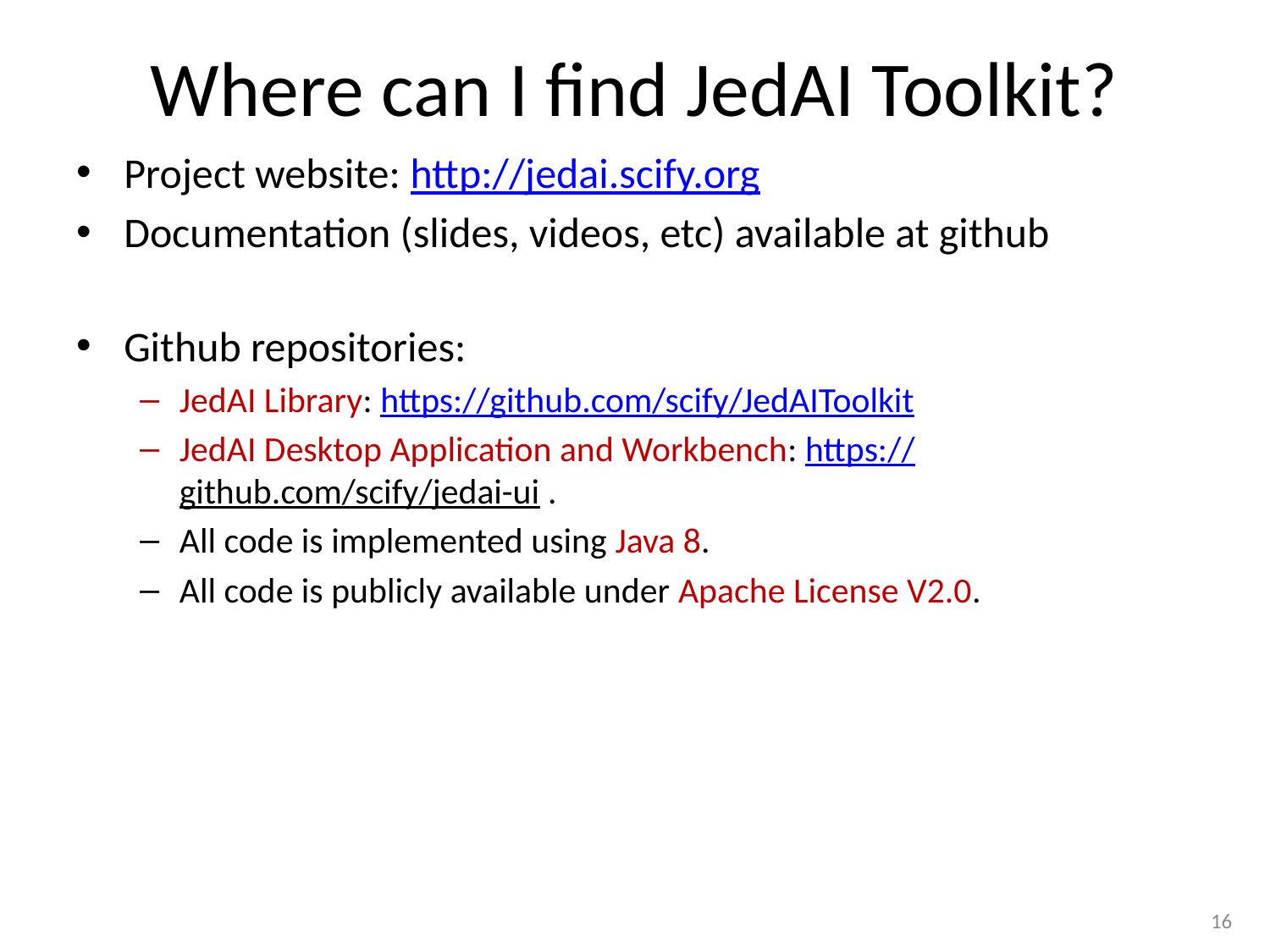

# Where can I find JedAI Toolkit?
Project website: http://jedai.scify.org
Documentation (slides, videos, etc) available at github

Github repositories:
JedAI Library: https://github.com/scify/JedAIToolkit
JedAI Desktop Application and Workbench: https://github.com/scify/jedai-ui .
All code is implemented using Java 8.
All code is publicly available under Apache License V2.0.

16